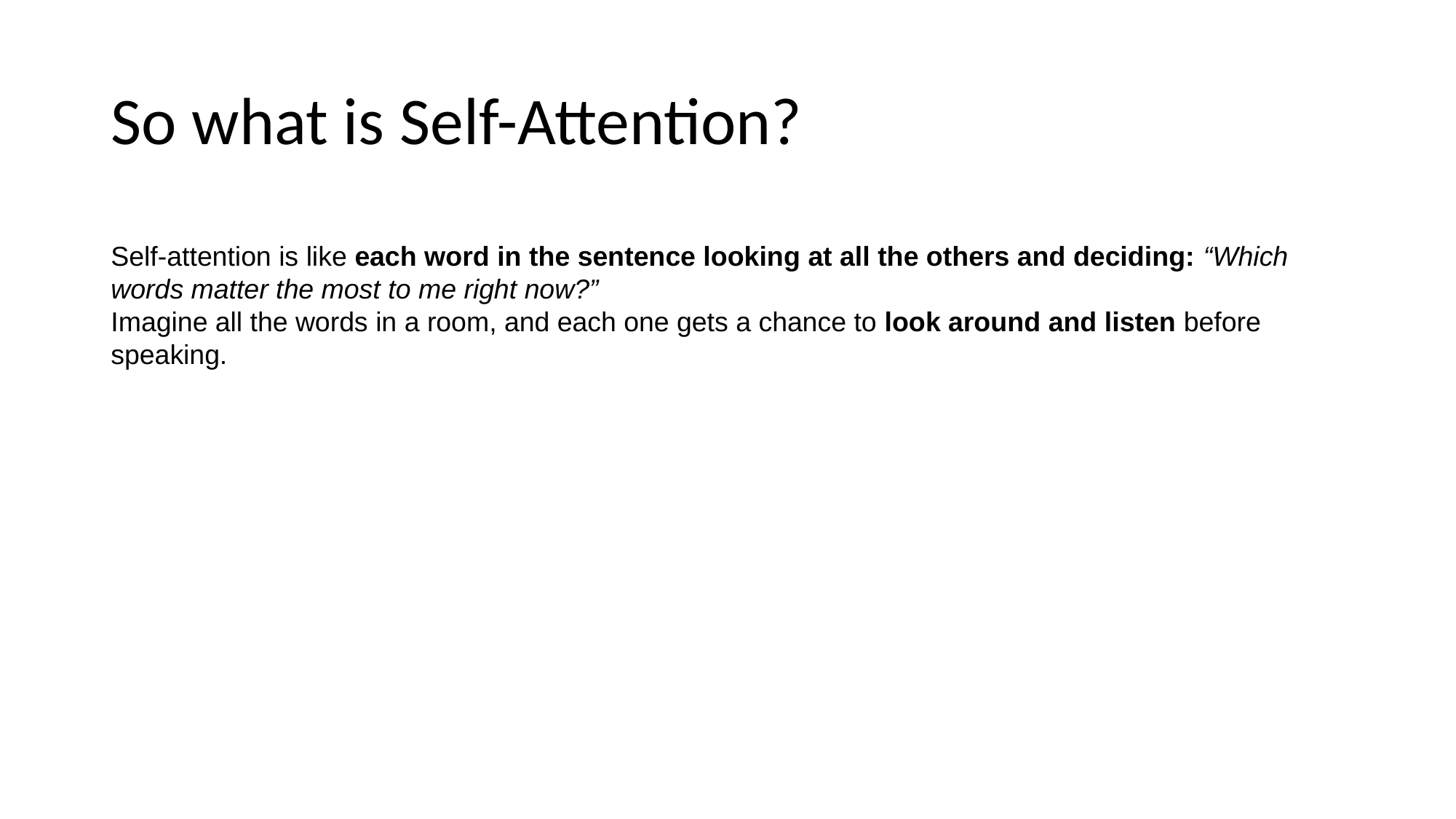

# So what is Self-Attention?
Self-attention is like each word in the sentence looking at all the others and deciding: “Which words matter the most to me right now?”
Imagine all the words in a room, and each one gets a chance to look around and listen before speaking.